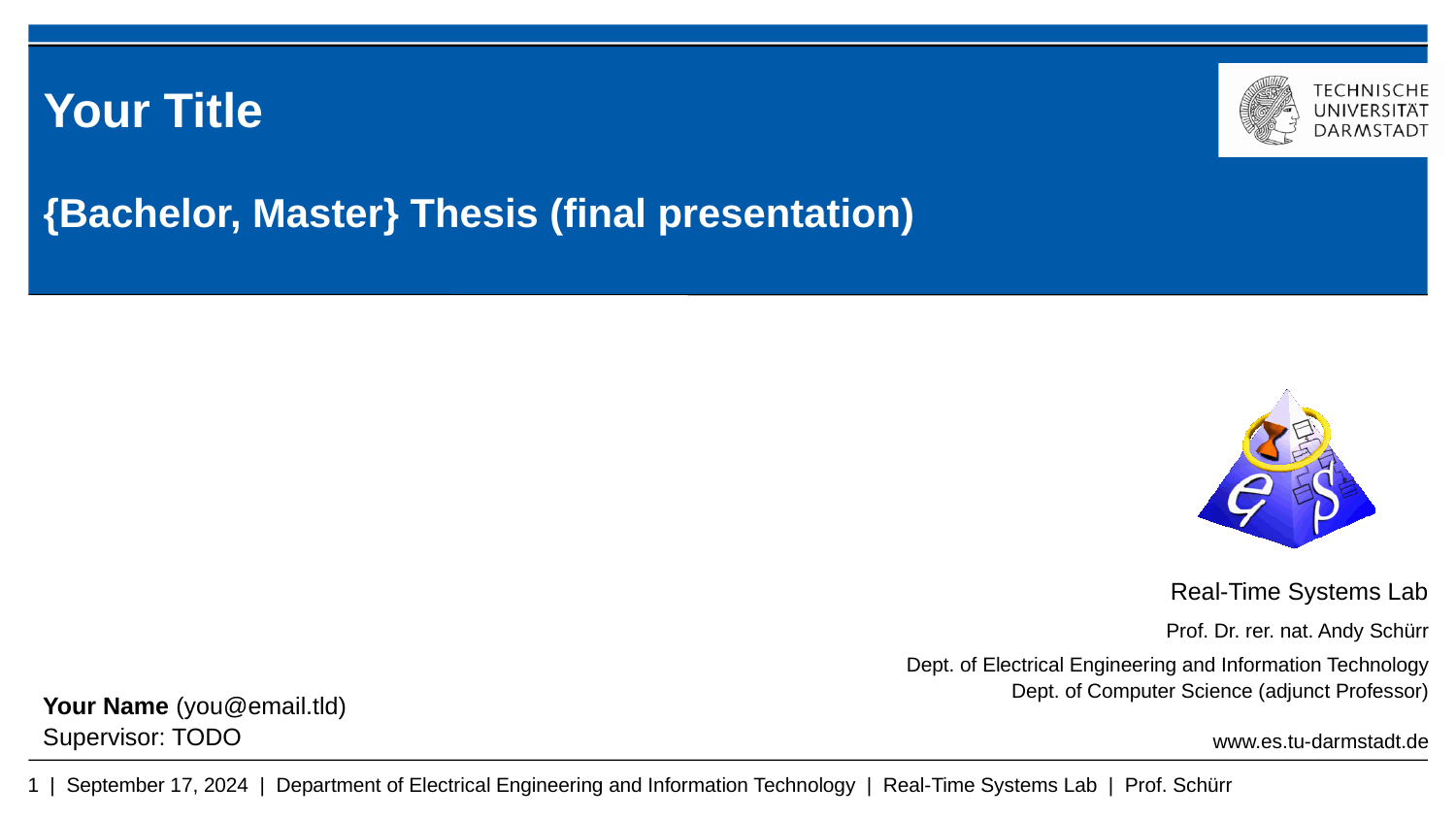

# Your Title
{Bachelor, Master} Thesis (final presentation)
Your Name (you@email.tld)
Supervisor: TODO